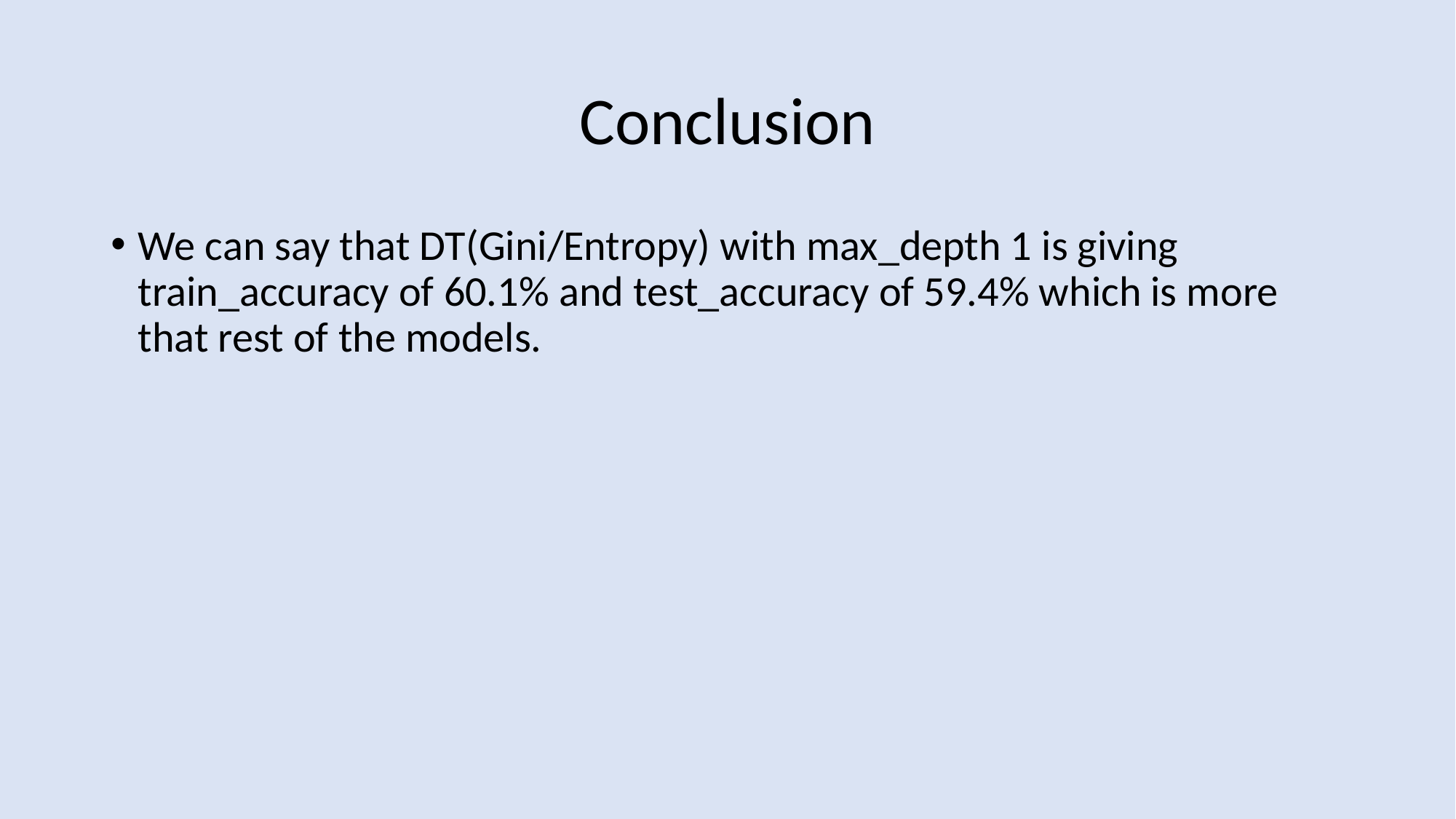

# Conclusion
We can say that DT(Gini/Entropy) with max_depth 1 is giving train_accuracy of 60.1% and test_accuracy of 59.4% which is more that rest of the models.